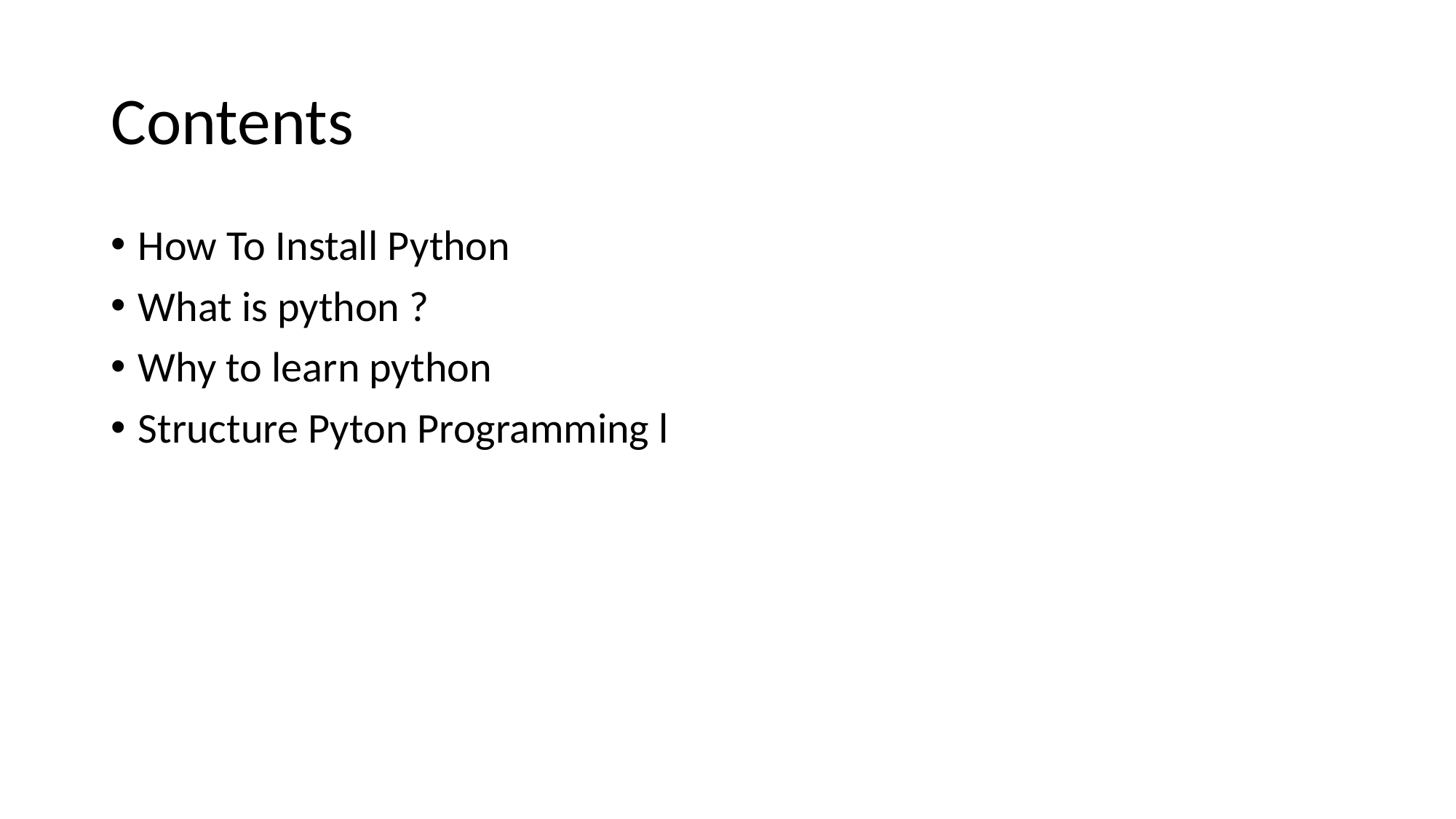

# Contents
How To Install Python
What is python ?
Why to learn python
Structure Pyton Programming l